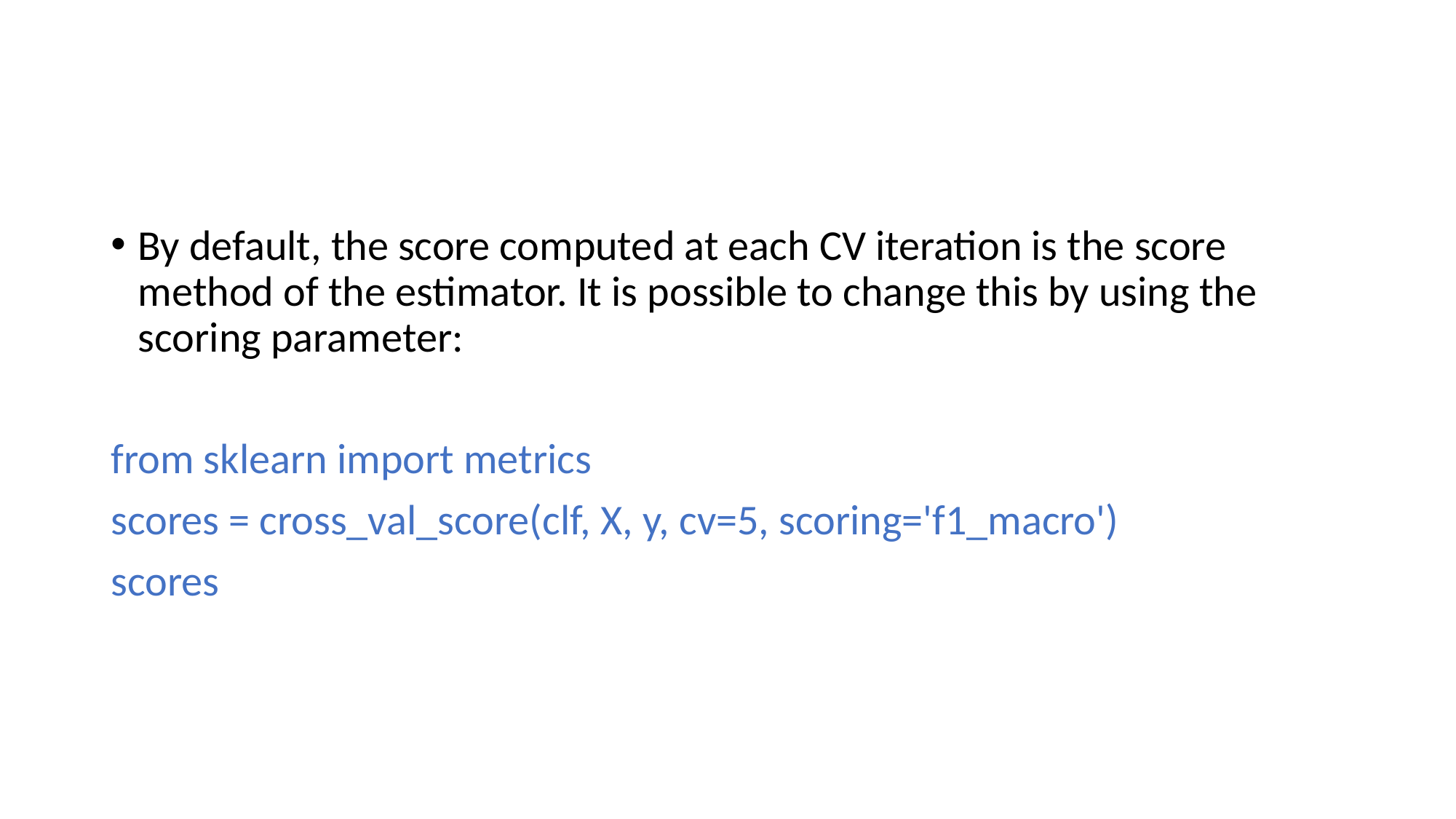

#
By default, the score computed at each CV iteration is the score method of the estimator. It is possible to change this by using the scoring parameter:

from sklearn import metrics
scores = cross_val_score(clf, X, y, cv=5, scoring='f1_macro')
scores